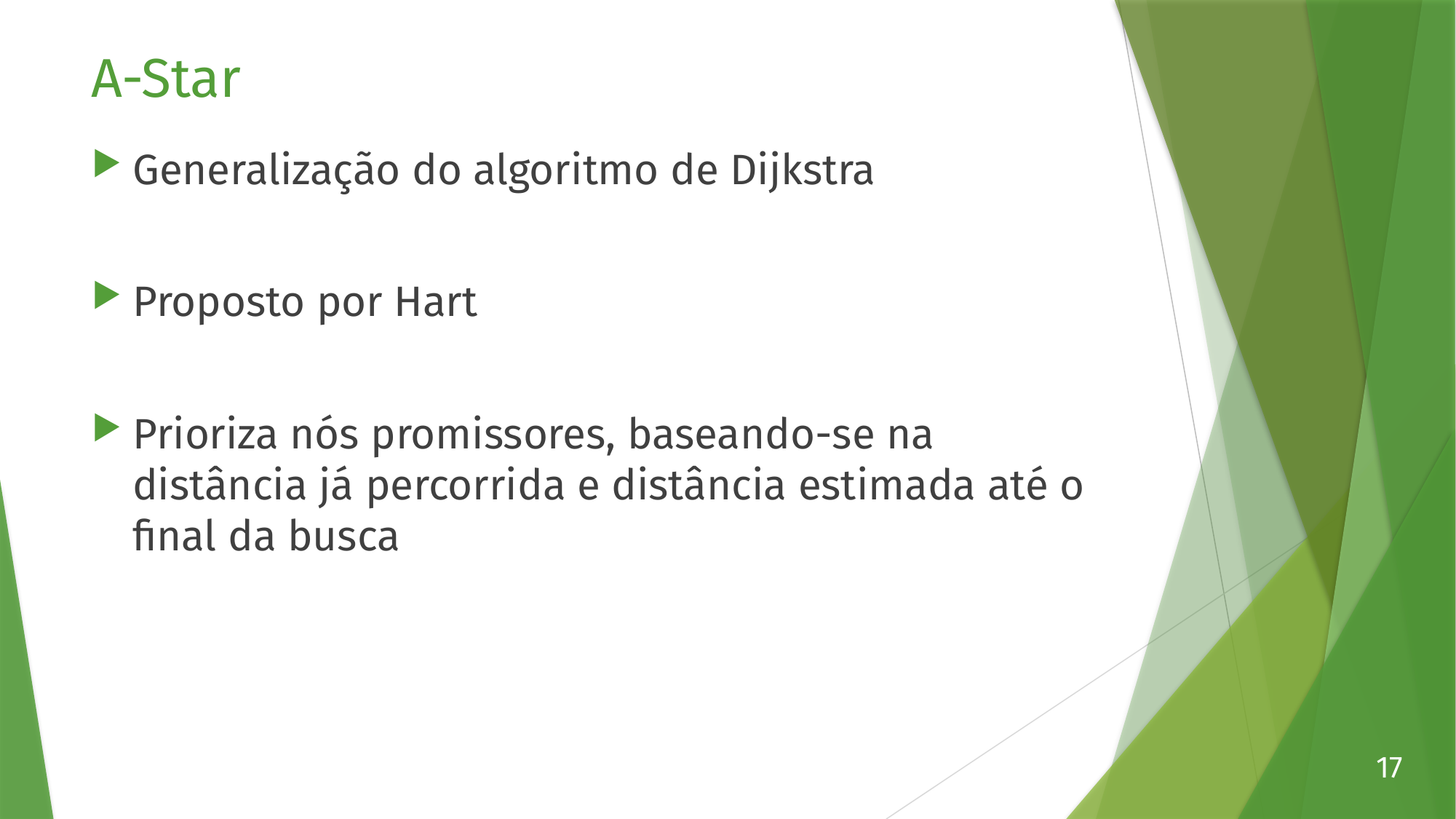

# A-Star
Generalização do algoritmo de Dijkstra

Proposto por Hart

Prioriza nós promissores, baseando-se na distância já percorrida e distância estimada até o final da busca
17